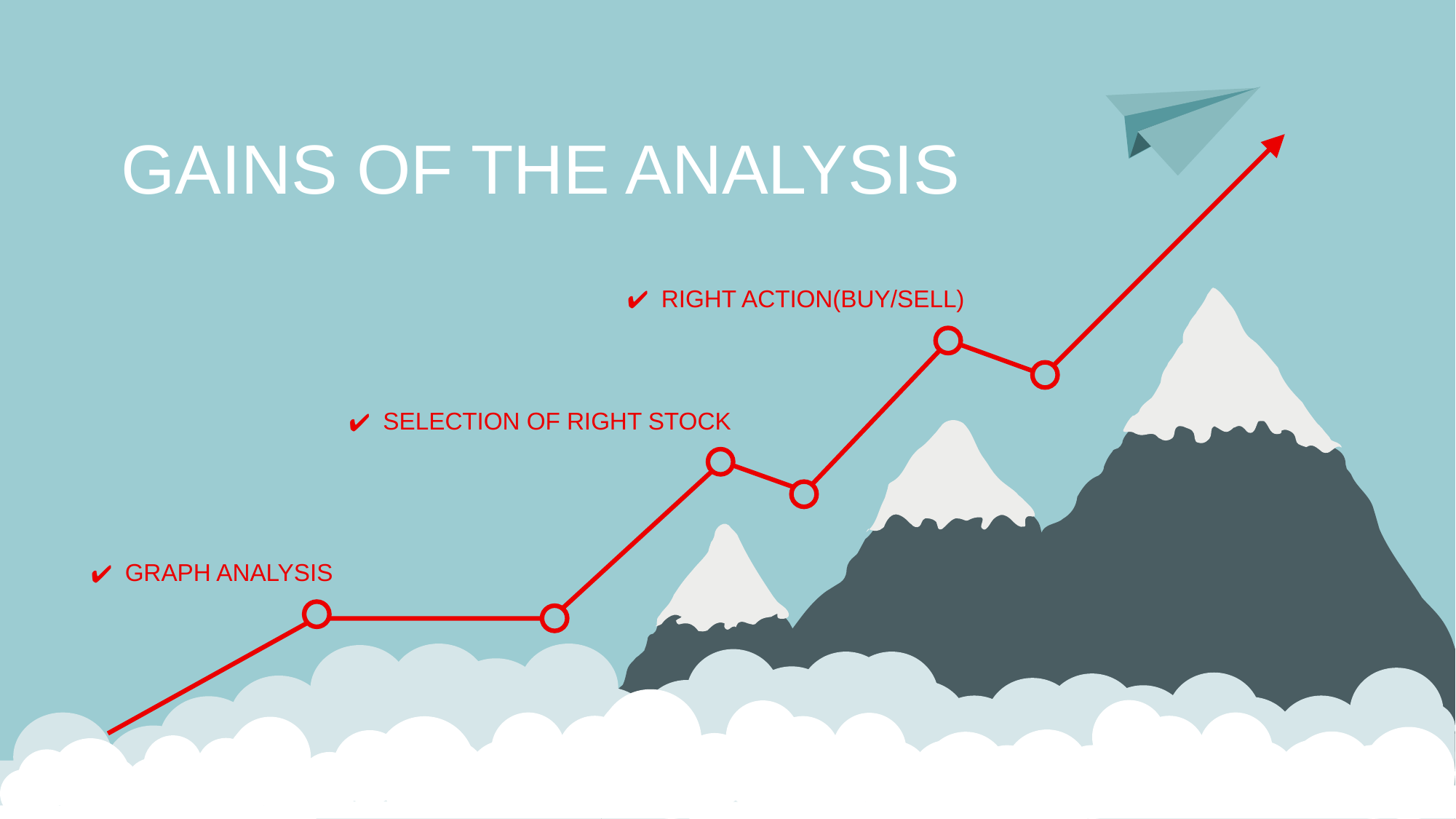

GAINS OF THE ANALYSIS

RIGHT ACTION(BUY/SELL)

SELECTION OF RIGHT STOCK

GRAPH ANALYSIS